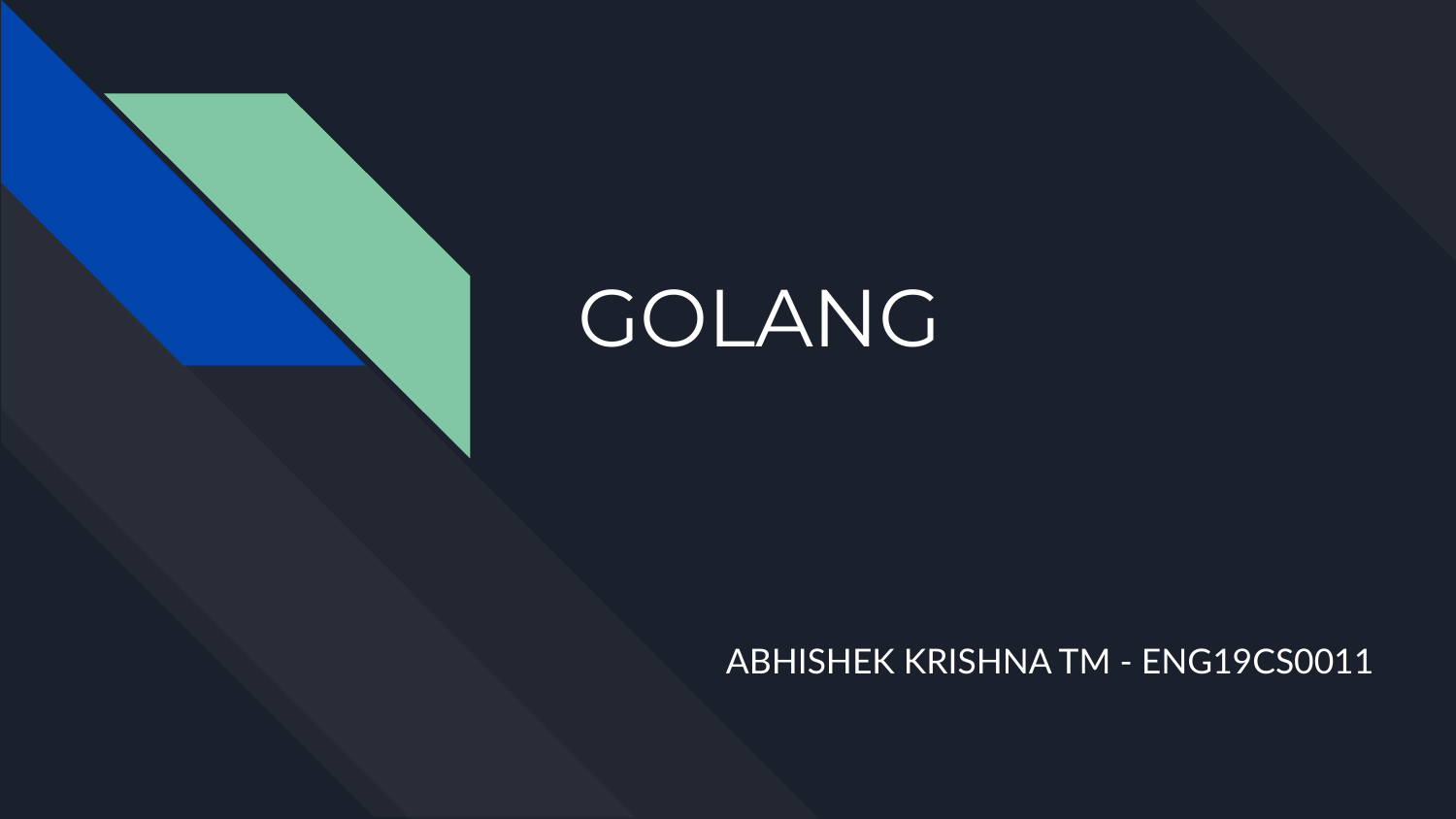

# GOLANG
ABHISHEK KRISHNA TM - ENG19CS0011